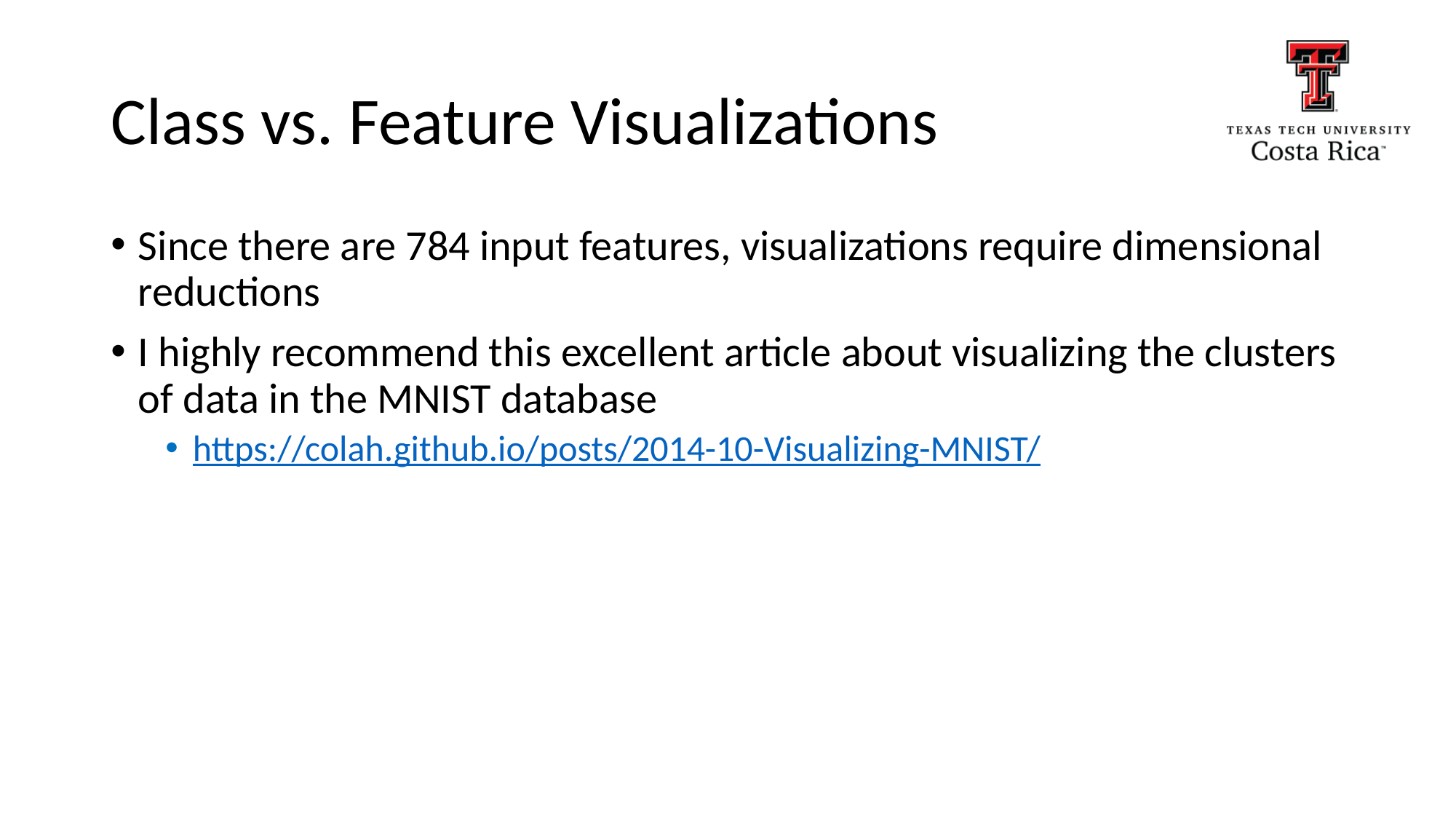

# Class vs. Feature Visualizations
Since there are 784 input features, visualizations require dimensional reductions
I highly recommend this excellent article about visualizing the clusters of data in the MNIST database
https://colah.github.io/posts/2014-10-Visualizing-MNIST/